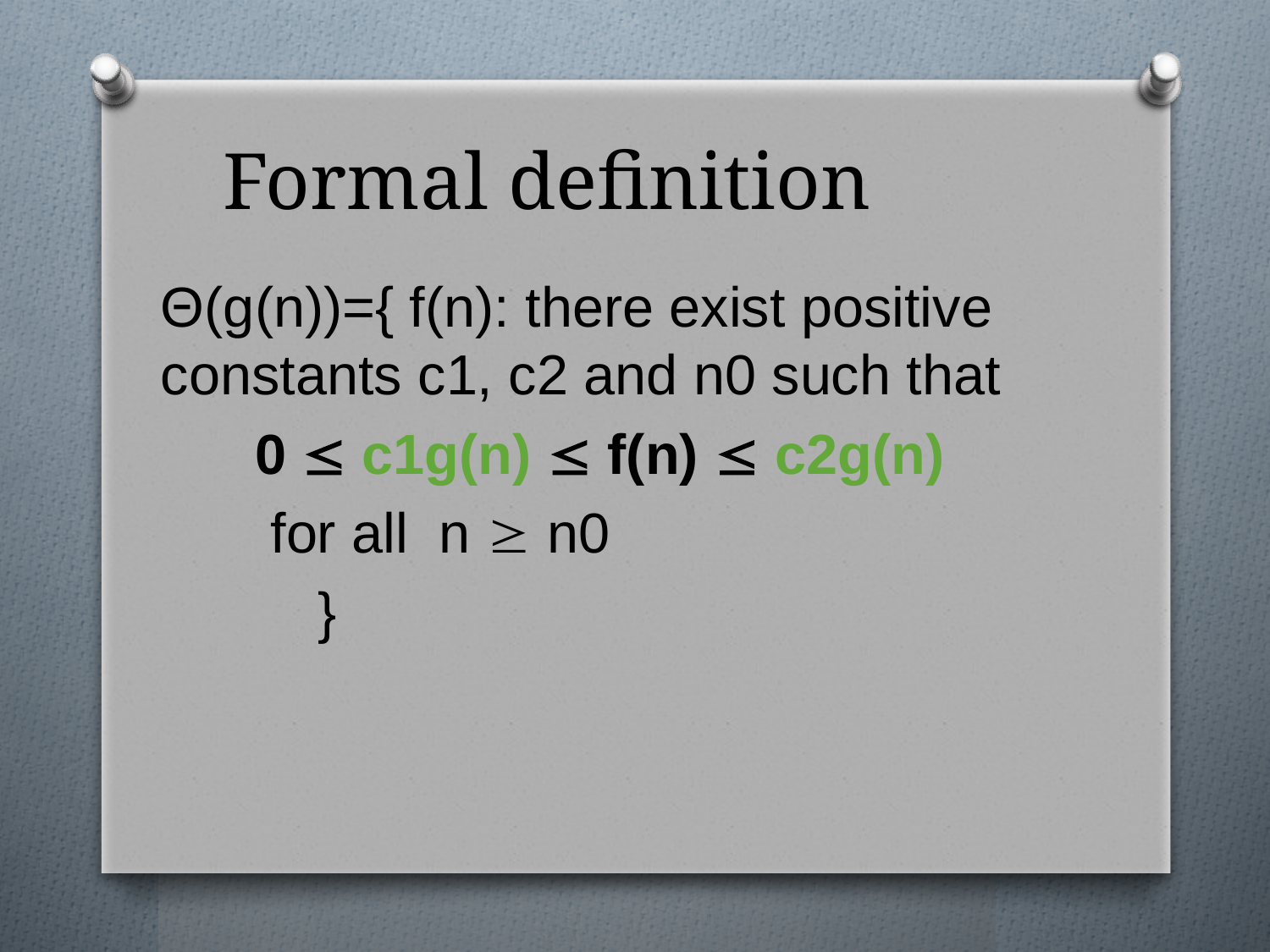

# Formal definition
Θ(g(n))={ f(n): there exist positive constants c1, c2 and n0 such that
      0 ≤ c1g(n) ≤ f(n) ≤ c2g(n)
       for all  n ≥ n0
          }